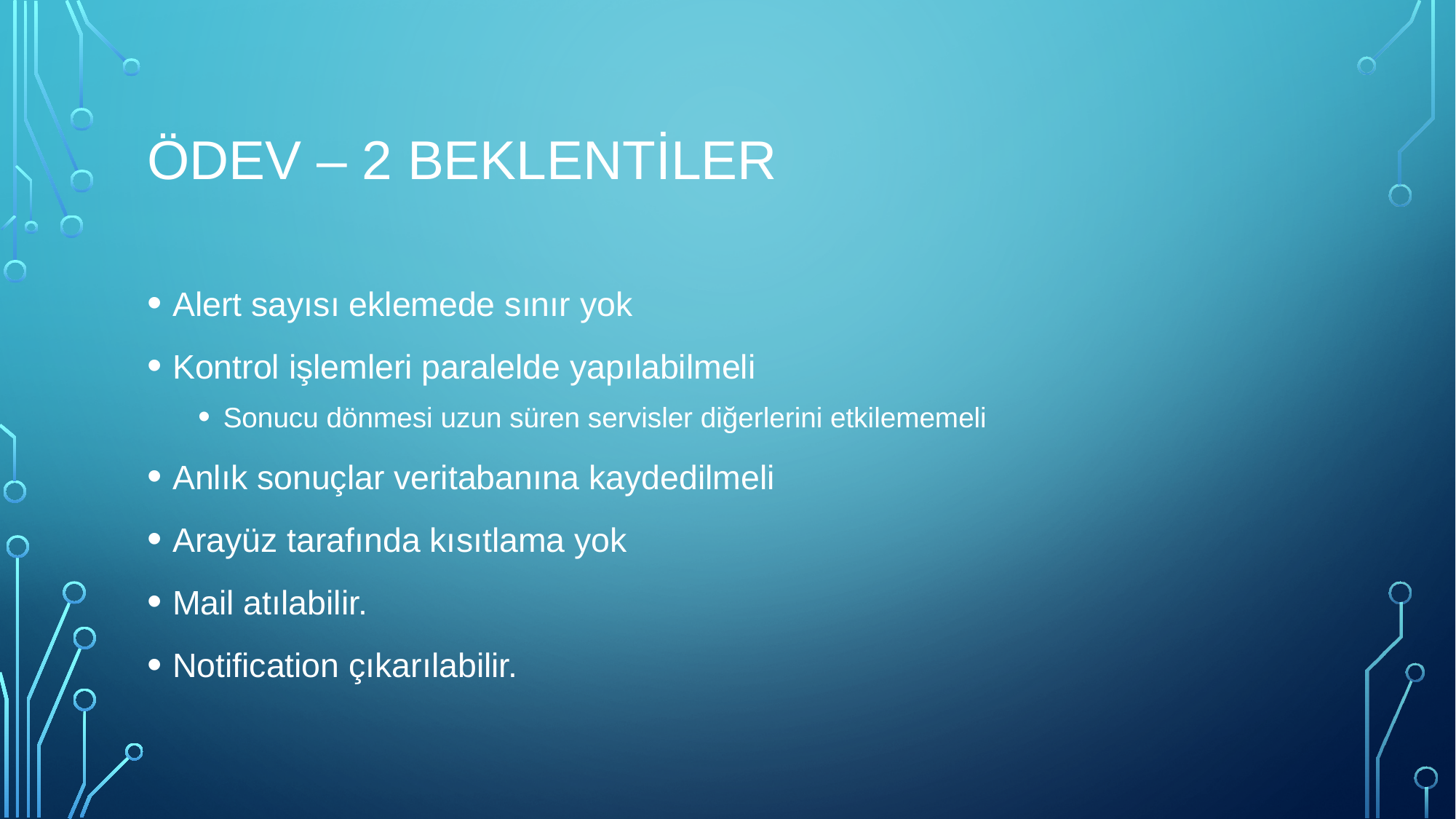

# Ödev – 2 Beklentiler
Alert sayısı eklemede sınır yok
Kontrol işlemleri paralelde yapılabilmeli
Sonucu dönmesi uzun süren servisler diğerlerini etkilememeli
Anlık sonuçlar veritabanına kaydedilmeli
Arayüz tarafında kısıtlama yok
Mail atılabilir.
Notification çıkarılabilir.